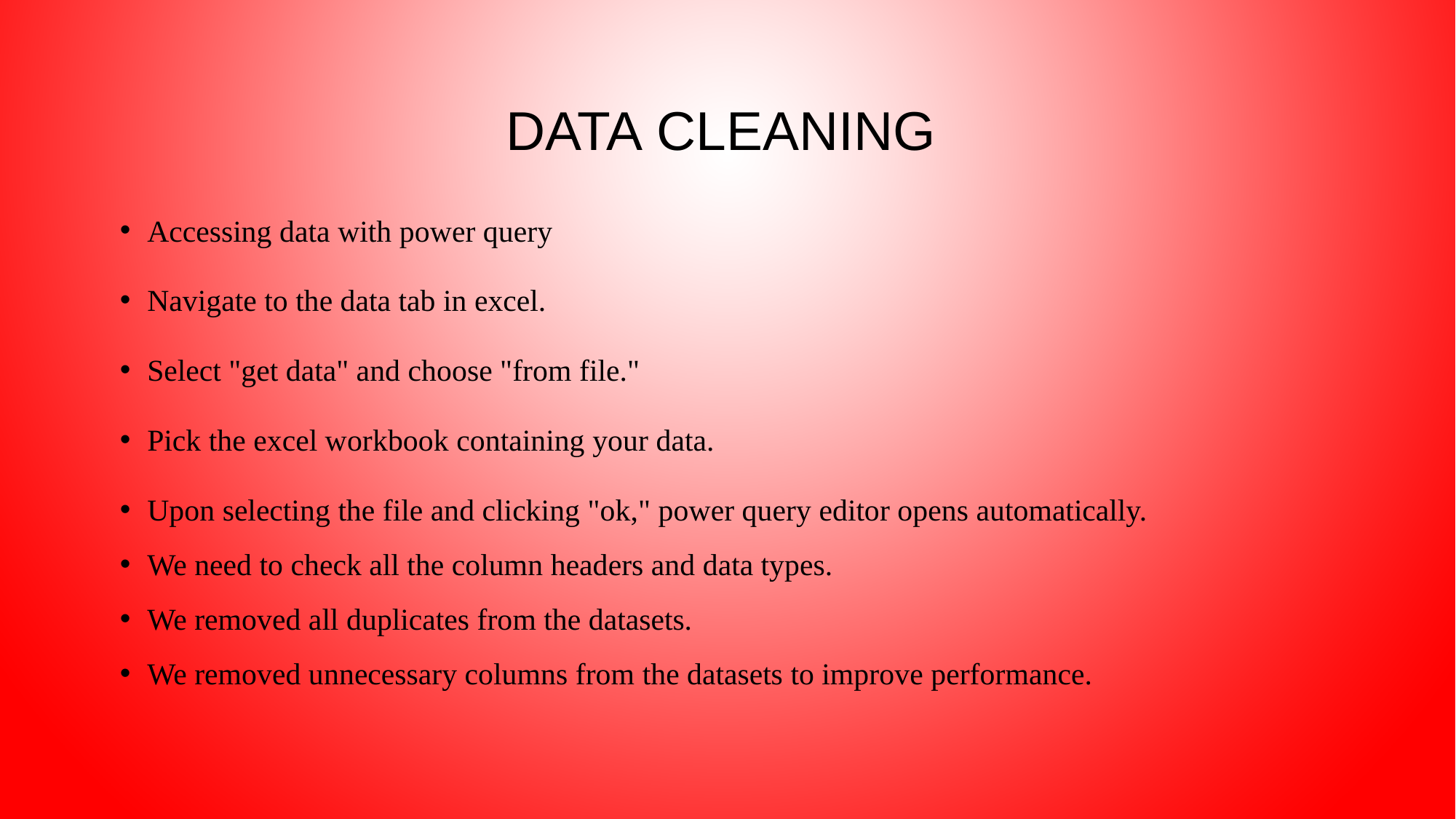

# DATA CLEANING
Accessing data with power query
Navigate to the data tab in excel.
Select "get data" and choose "from file."
Pick the excel workbook containing your data.
Upon selecting the file and clicking "ok," power query editor opens automatically.
We need to check all the column headers and data types.
We removed all duplicates from the datasets.
We removed unnecessary columns from the datasets to improve performance.